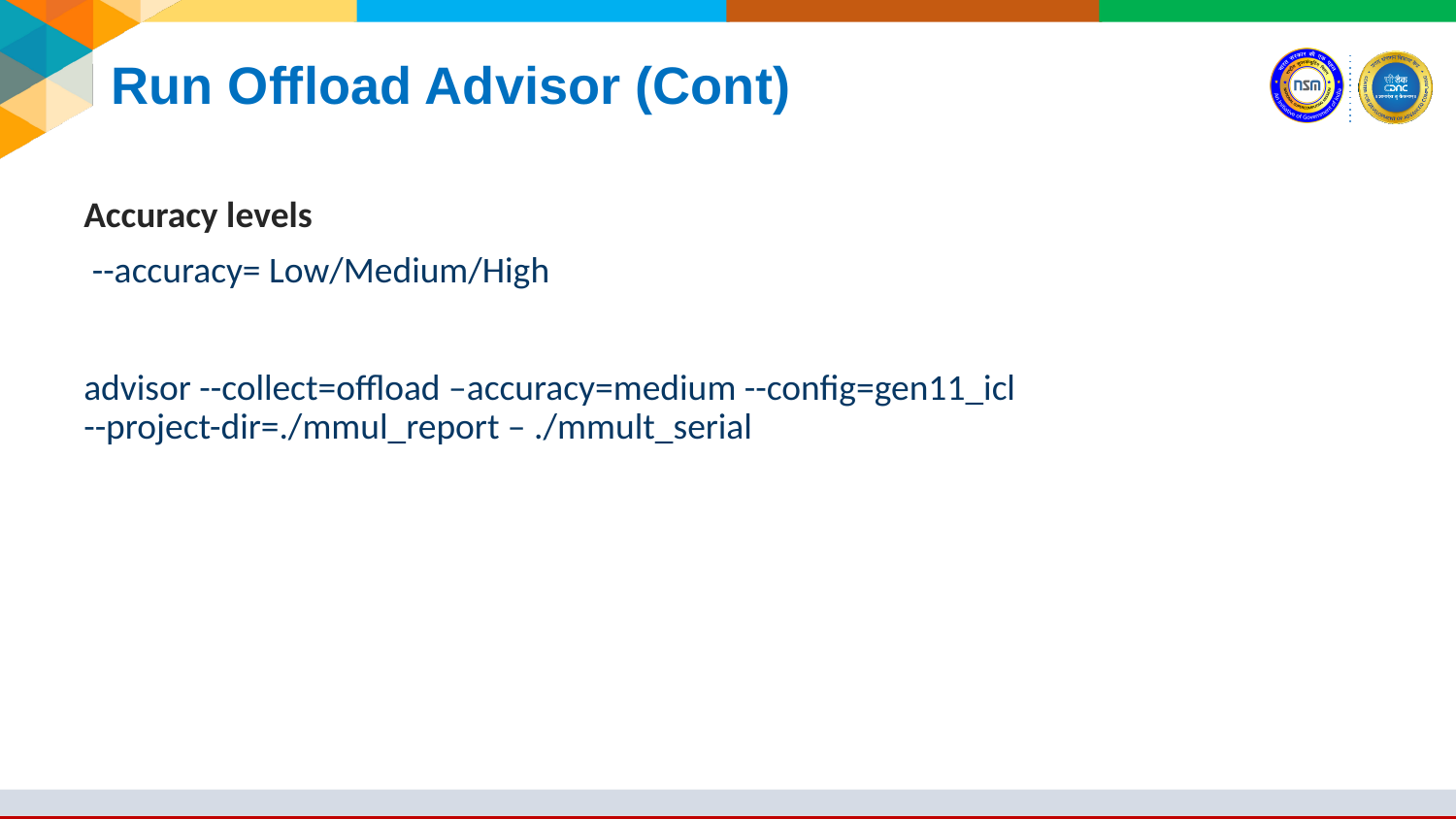

# Run Offload Advisor (Cont)
Accuracy levels
 --accuracy= Low/Medium/High

advisor --collect=offload –accuracy=medium --config=gen11_icl --project-dir=./mmul_report – ./mmult_serial